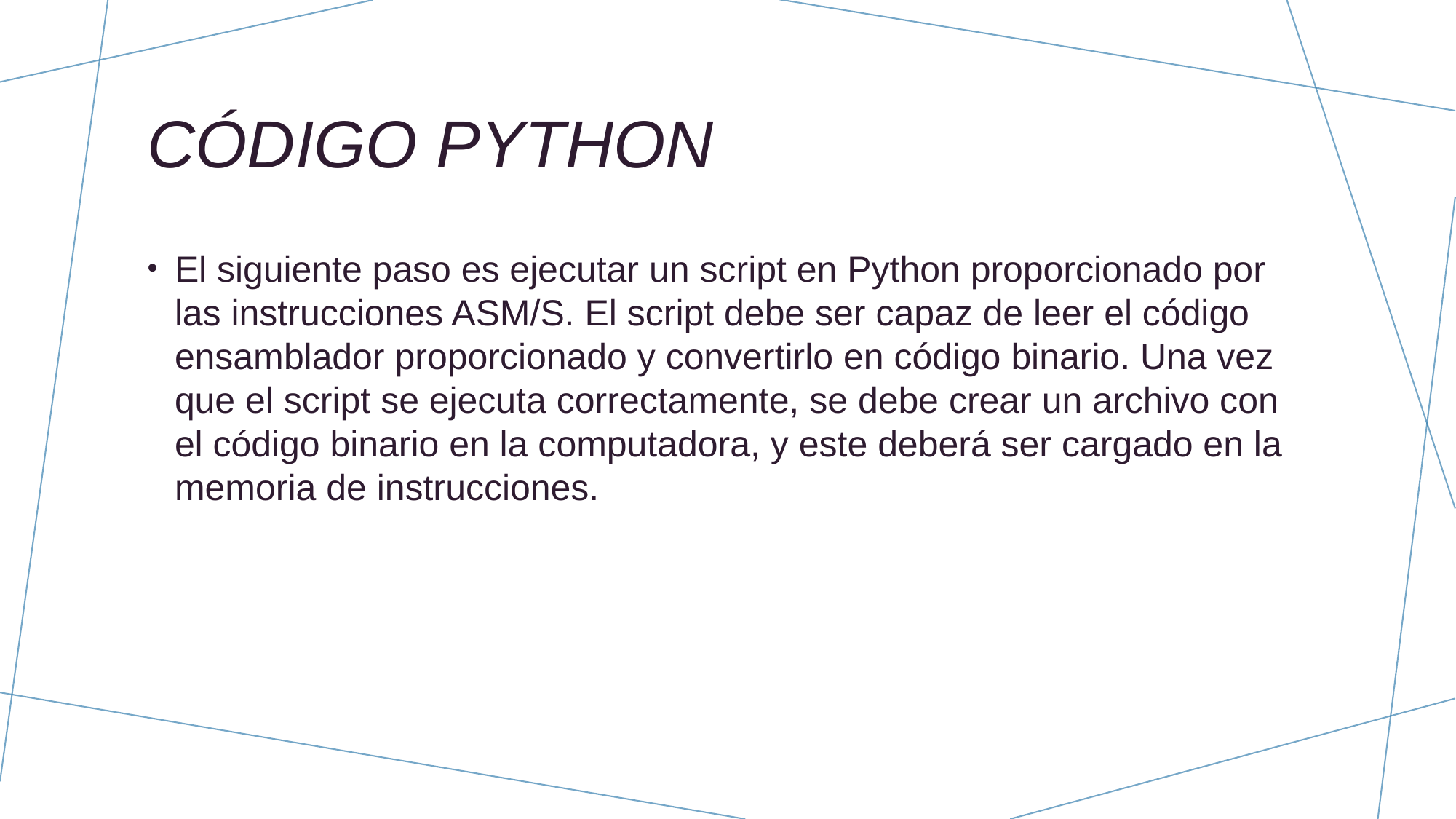

# Código python
El siguiente paso es ejecutar un script en Python proporcionado por las instrucciones ASM/S. El script debe ser capaz de leer el código ensamblador proporcionado y convertirlo en código binario. Una vez que el script se ejecuta correctamente, se debe crear un archivo con el código binario en la computadora, y este deberá ser cargado en la memoria de instrucciones.